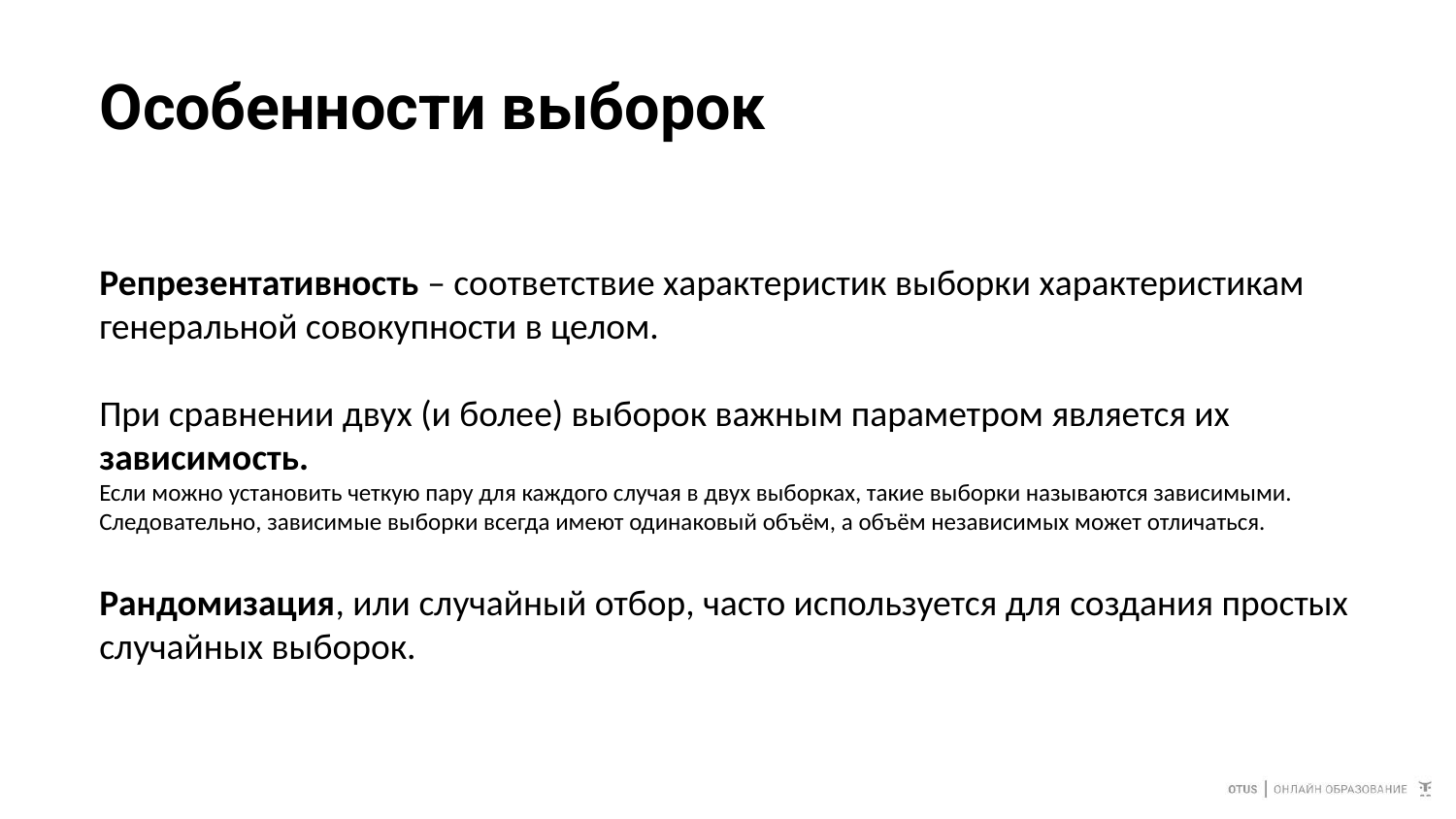

# Особенности выборок
Репрезентативность – соответствие характеристик выборки характеристикам генеральной совокупности в целом.

При сравнении двух (и более) выборок важным параметром является их зависимость.
Если можно установить четкую пару для каждого случая в двух выборках, такие выборки называются зависимыми.
Следовательно, зависимые выборки всегда имеют одинаковый объём, а объём независимых может отличаться.

Рандомизация, или случайный отбор, часто используется для создания простых случайных выборок.